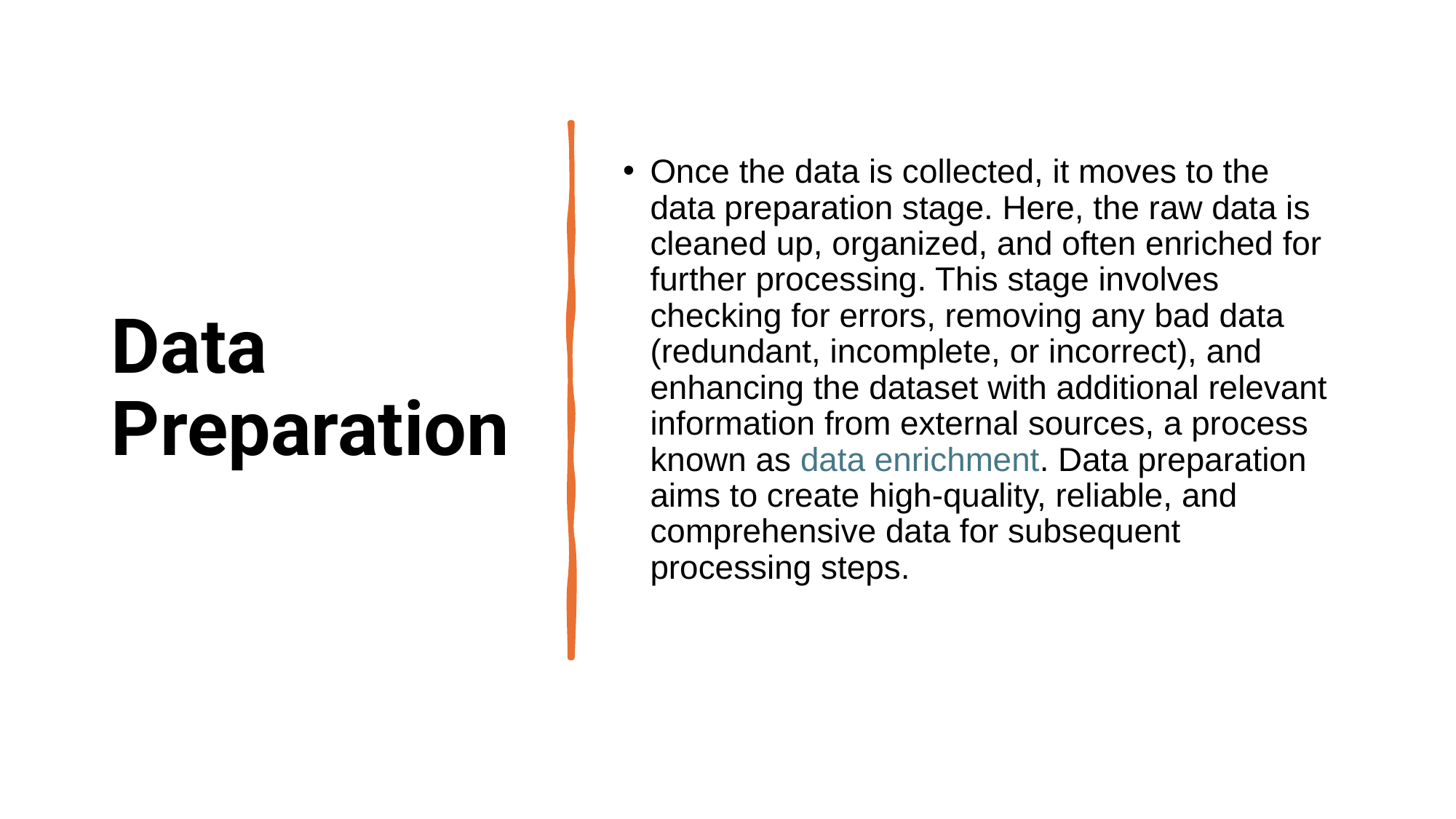

# Data Preparation
Once the data is collected, it moves to the data preparation stage. Here, the raw data is cleaned up, organized, and often enriched for further processing. This stage involves checking for errors, removing any bad data (redundant, incomplete, or incorrect), and enhancing the dataset with additional relevant information from external sources, a process known as data enrichment. Data preparation aims to create high-quality, reliable, and comprehensive data for subsequent processing steps.